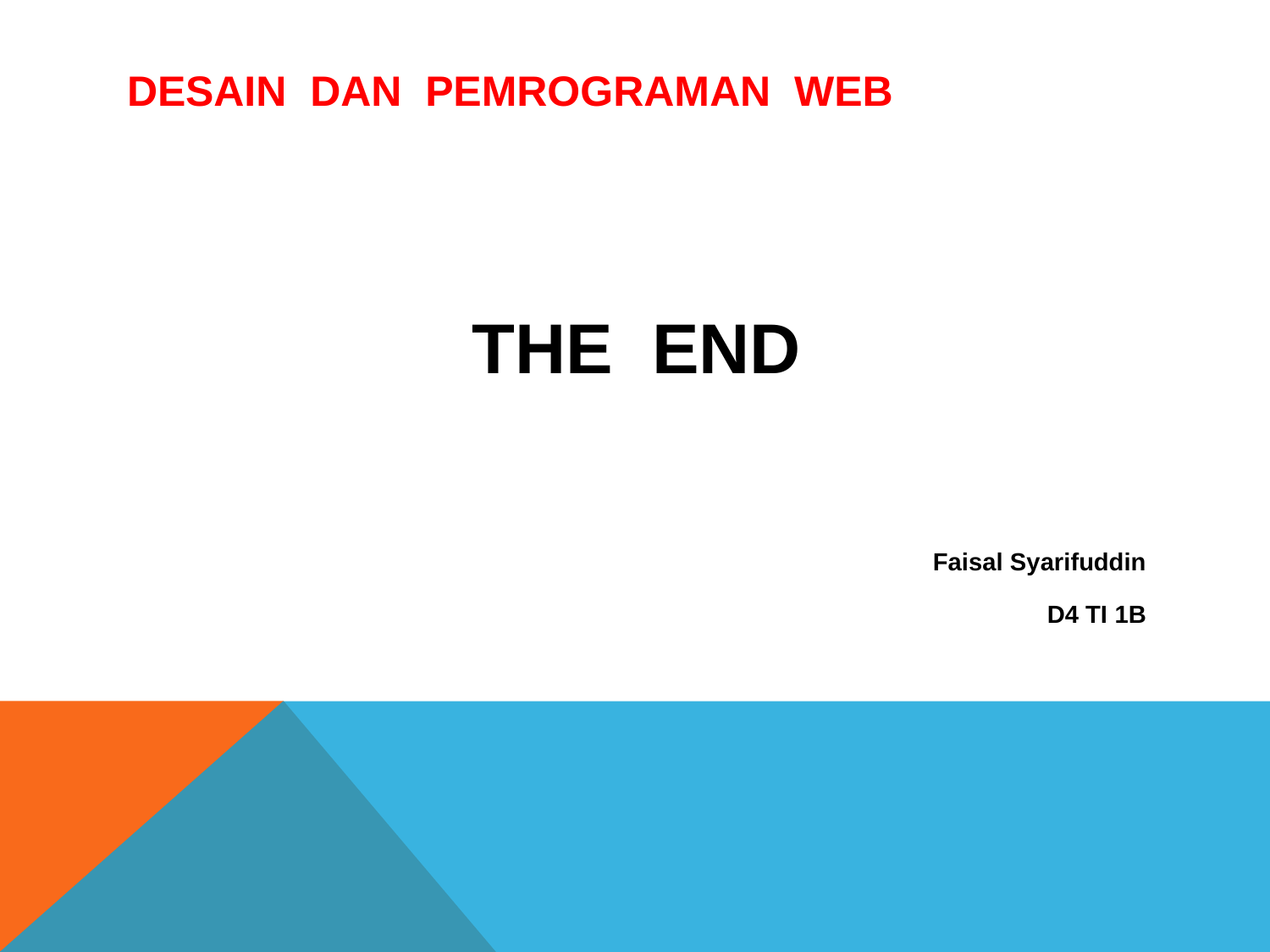

# Desain  Dan  Pemrograman  WEB

THE  END

					Faisal Syarifuddin
D4 TI 1B